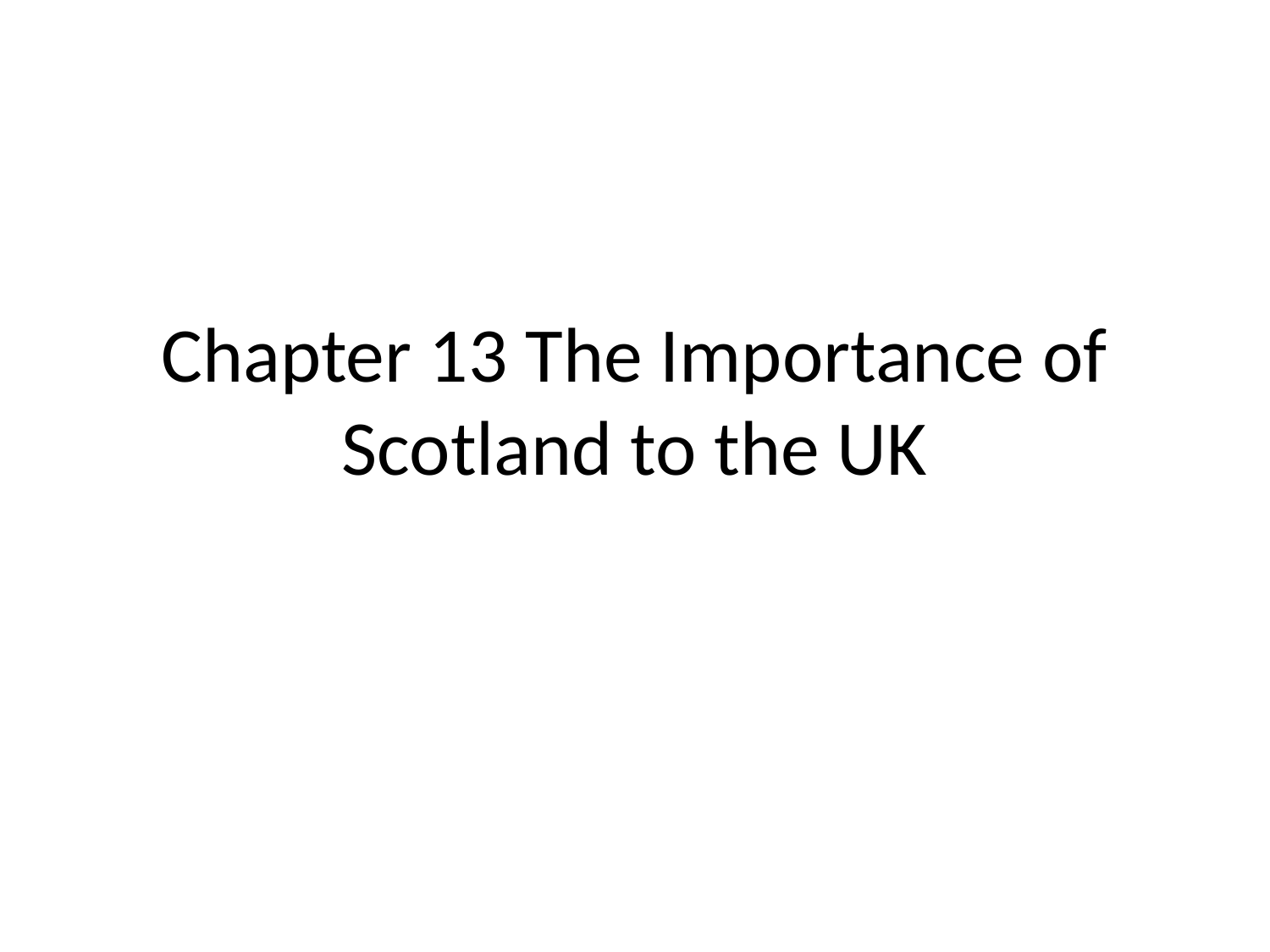

# Chapter 13 The Importance of Scotland to the UK